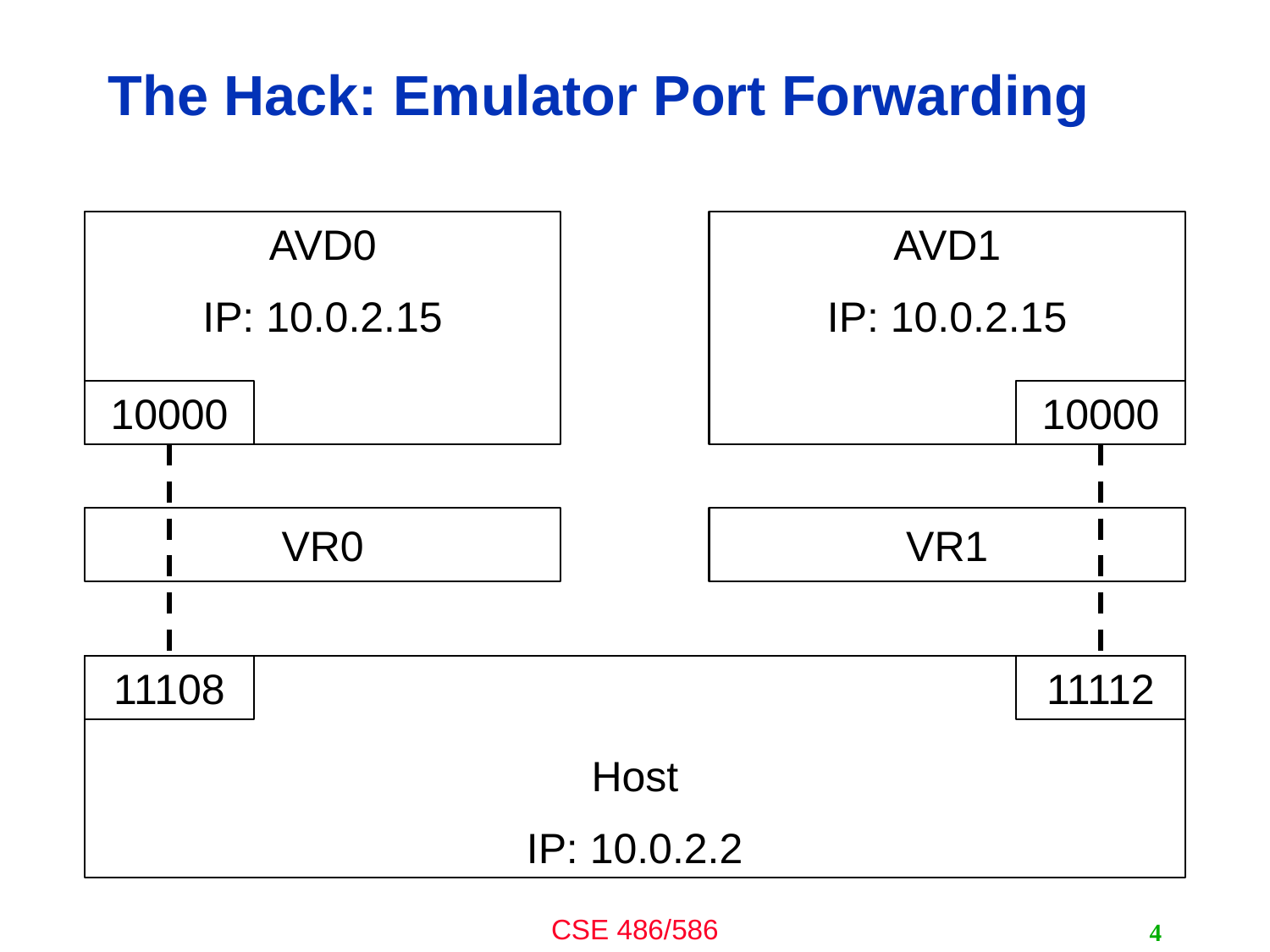

# The Hack: Emulator Port Forwarding
AVD0
IP: 10.0.2.15
AVD1
IP: 10.0.2.15
10000
10000
VR0
VR1
Host
IP: 10.0.2.2
11108
11112
4